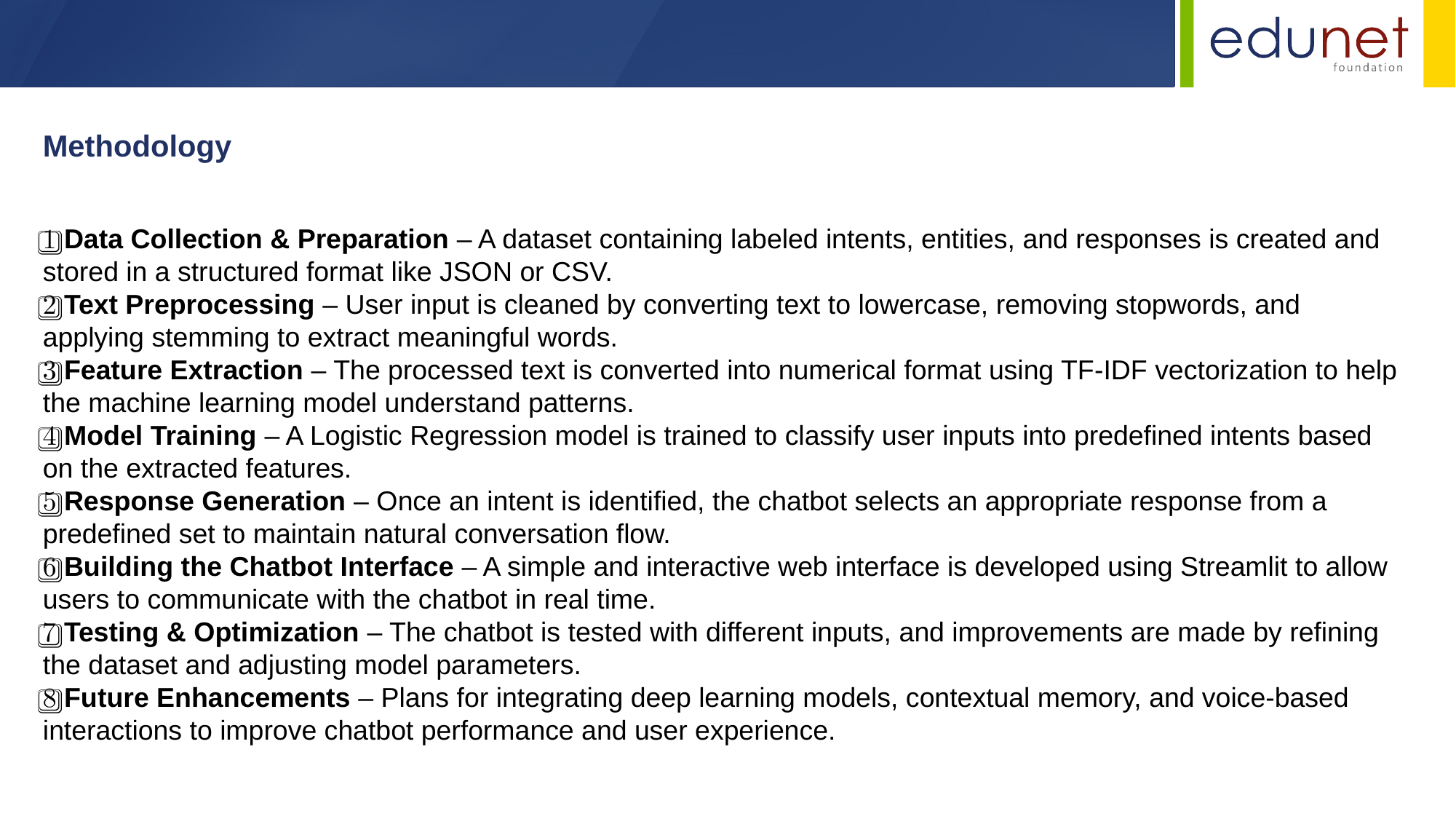

Methodology
1️⃣ Data Collection & Preparation – A dataset containing labeled intents, entities, and responses is created and stored in a structured format like JSON or CSV.
2️⃣ Text Preprocessing – User input is cleaned by converting text to lowercase, removing stopwords, and applying stemming to extract meaningful words.
3️⃣ Feature Extraction – The processed text is converted into numerical format using TF-IDF vectorization to help the machine learning model understand patterns.
4️⃣ Model Training – A Logistic Regression model is trained to classify user inputs into predefined intents based on the extracted features.
5️⃣ Response Generation – Once an intent is identified, the chatbot selects an appropriate response from a predefined set to maintain natural conversation flow.
6️⃣ Building the Chatbot Interface – A simple and interactive web interface is developed using Streamlit to allow users to communicate with the chatbot in real time.
7️⃣ Testing & Optimization – The chatbot is tested with different inputs, and improvements are made by refining the dataset and adjusting model parameters.
8️⃣ Future Enhancements – Plans for integrating deep learning models, contextual memory, and voice-based interactions to improve chatbot performance and user experience.